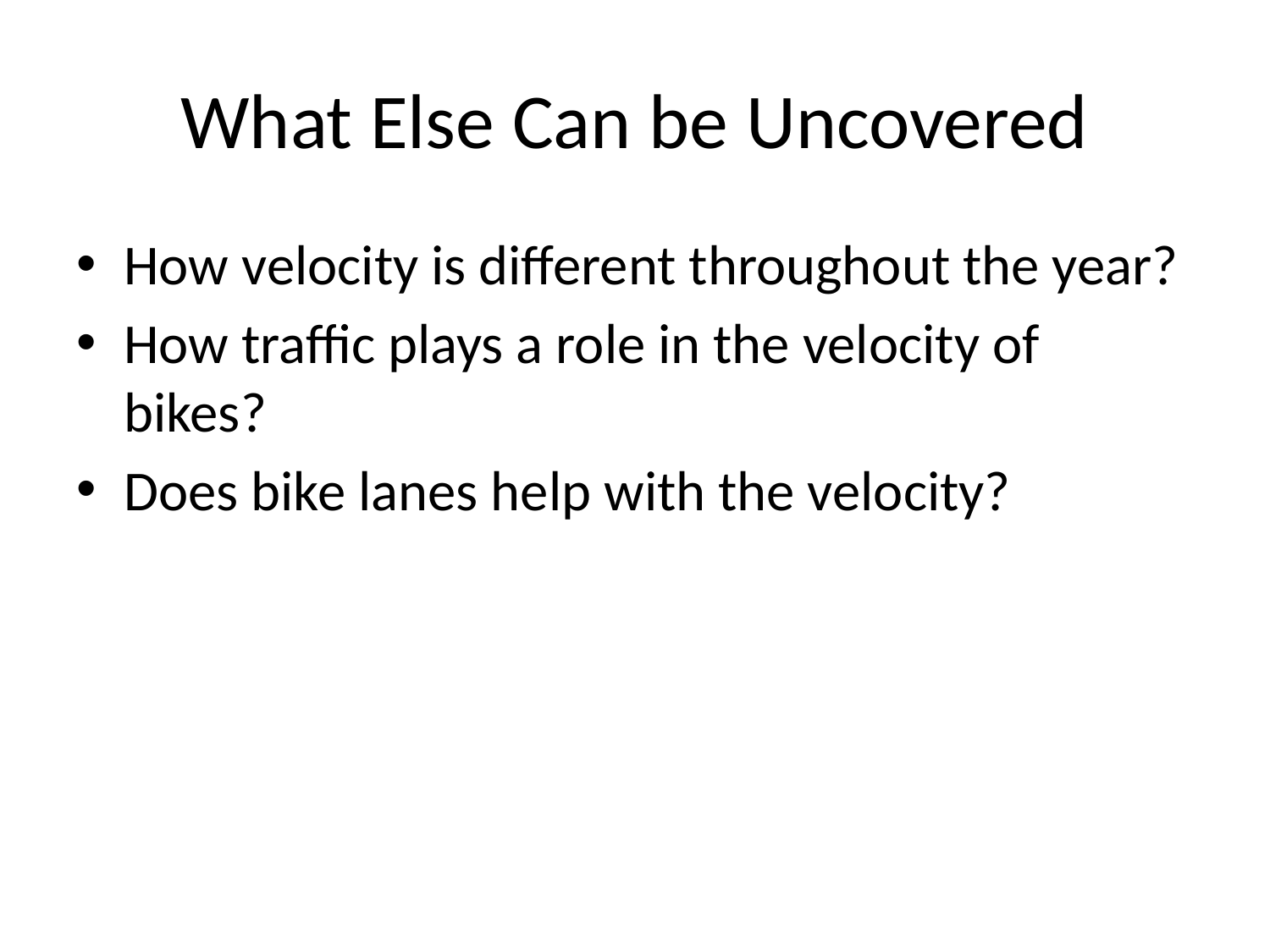

# What Else Can be Uncovered
How velocity is different throughout the year?
How traffic plays a role in the velocity of bikes?
Does bike lanes help with the velocity?